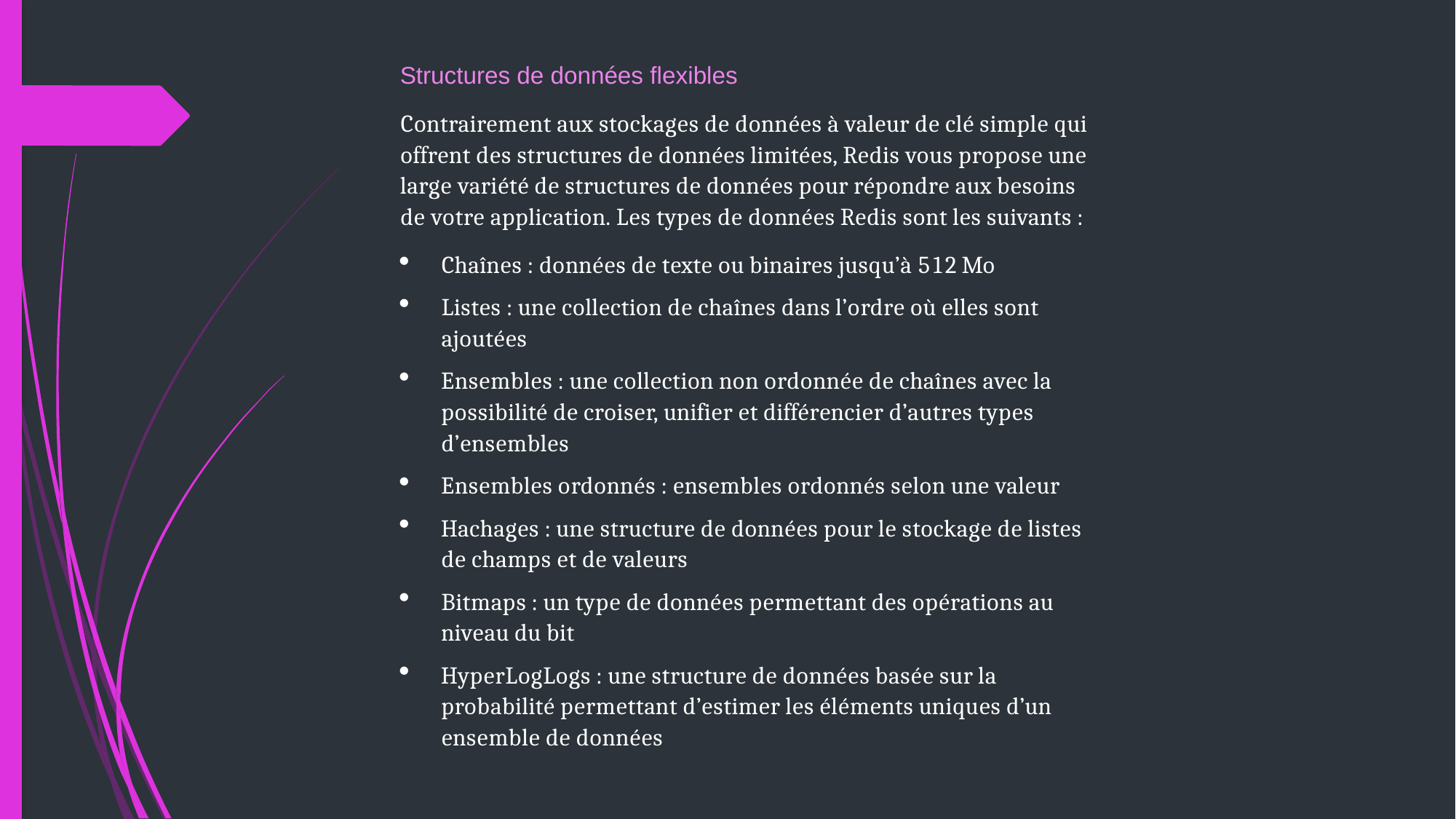

Structures de données flexibles
Contrairement aux stockages de données à valeur de clé simple qui offrent des structures de données limitées, Redis vous propose une large variété de structures de données pour répondre aux besoins de votre application. Les types de données Redis sont les suivants :
Chaînes : données de texte ou binaires jusqu’à 512 Mo
Listes : une collection de chaînes dans l’ordre où elles sont ajoutées
Ensembles : une collection non ordonnée de chaînes avec la possibilité de croiser, unifier et différencier d’autres types d’ensembles
Ensembles ordonnés : ensembles ordonnés selon une valeur
Hachages : une structure de données pour le stockage de listes de champs et de valeurs
Bitmaps : un type de données permettant des opérations au niveau du bit
HyperLogLogs : une structure de données basée sur la probabilité permettant d’estimer les éléments uniques d’un ensemble de données